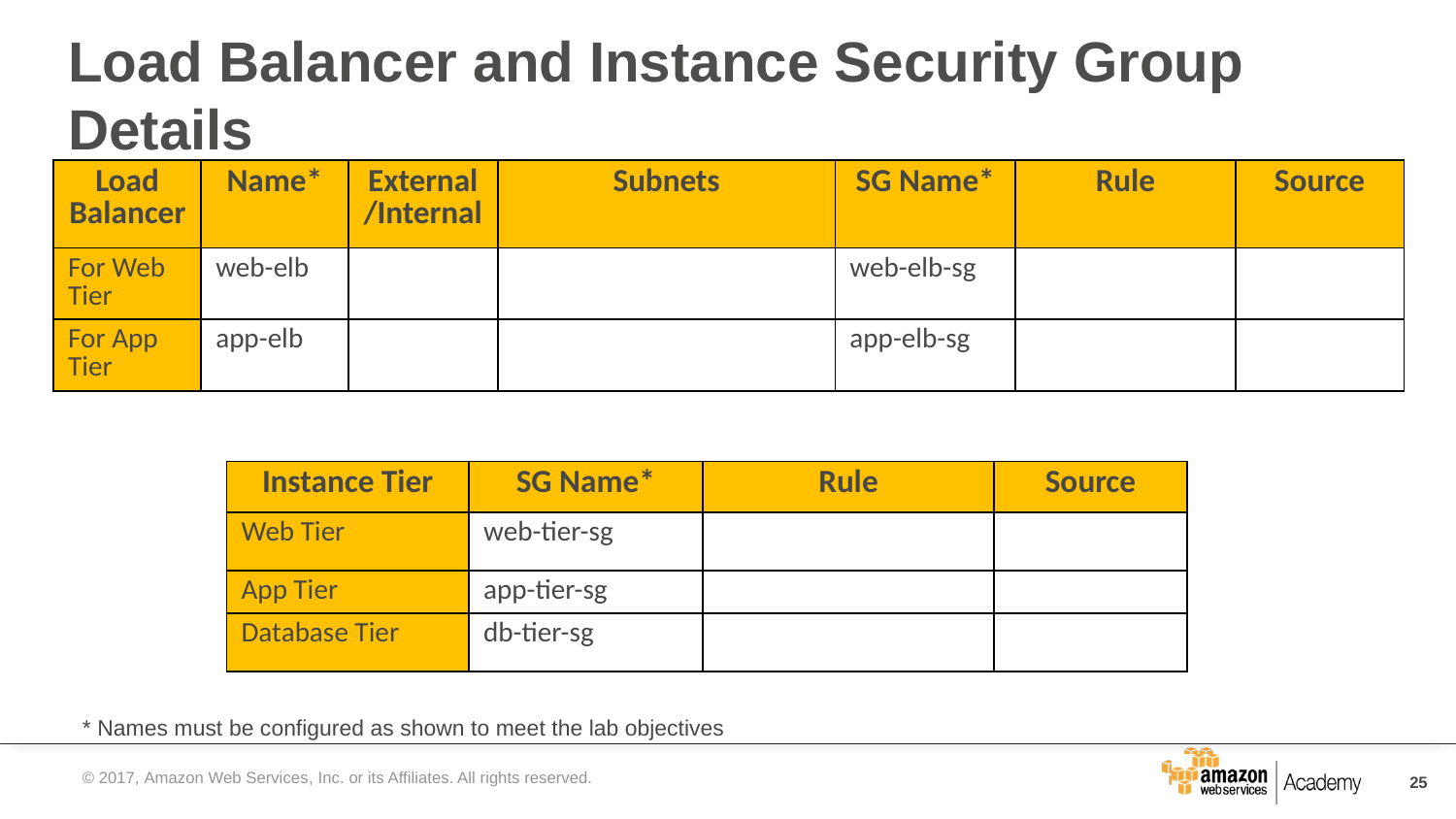

# Load Balancer and Instance Security Group Details
| Load Balancer | Name\* | External/Internal | Subnets | SG Name\* | Rule | Source |
| --- | --- | --- | --- | --- | --- | --- |
| For Web Tier | web-elb |  |  | web-elb-sg |  |  |
| For App Tier | app-elb |  |  | app-elb-sg |  |  |
| Instance Tier | SG Name\* | Rule | Source |
| --- | --- | --- | --- |
| Web Tier | web-tier-sg |  |  |
| App Tier | app-tier-sg |  |  |
| Database Tier | db-tier-sg |  |  |
* Names must be configured as shown to meet the lab objectives
© 2017, Amazon Web Services, Inc. or its Affiliates. All rights reserved.